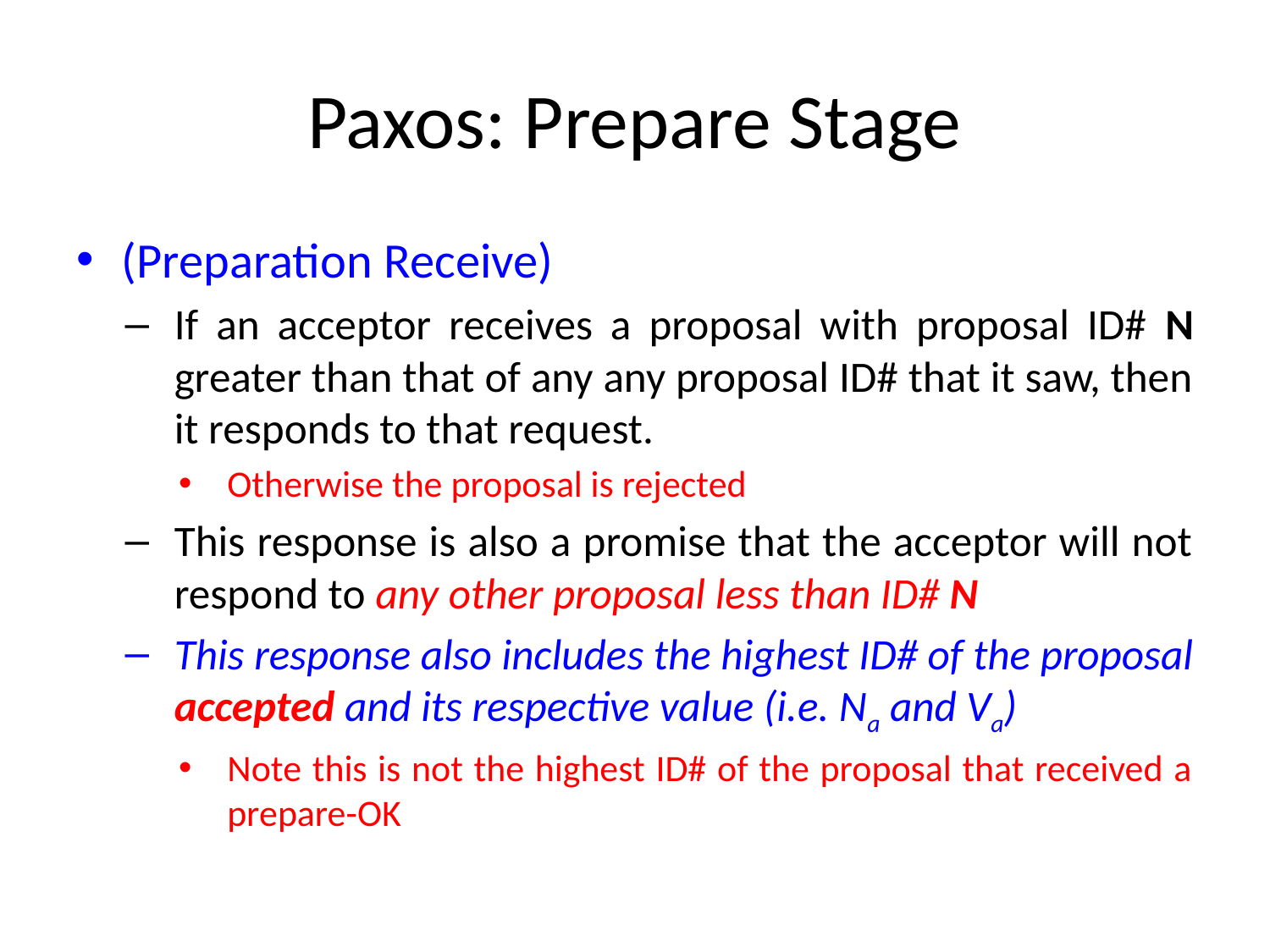

# Paxos: Prepare Stage
(Preparation Receive)
If an acceptor receives a proposal with proposal ID# N greater than that of any any proposal ID# that it saw, then it responds to that request.
Otherwise the proposal is rejected
This response is also a promise that the acceptor will not respond to any other proposal less than ID# N
This response also includes the highest ID# of the proposal accepted and its respective value (i.e. Na and Va)
Note this is not the highest ID# of the proposal that received a prepare-OK